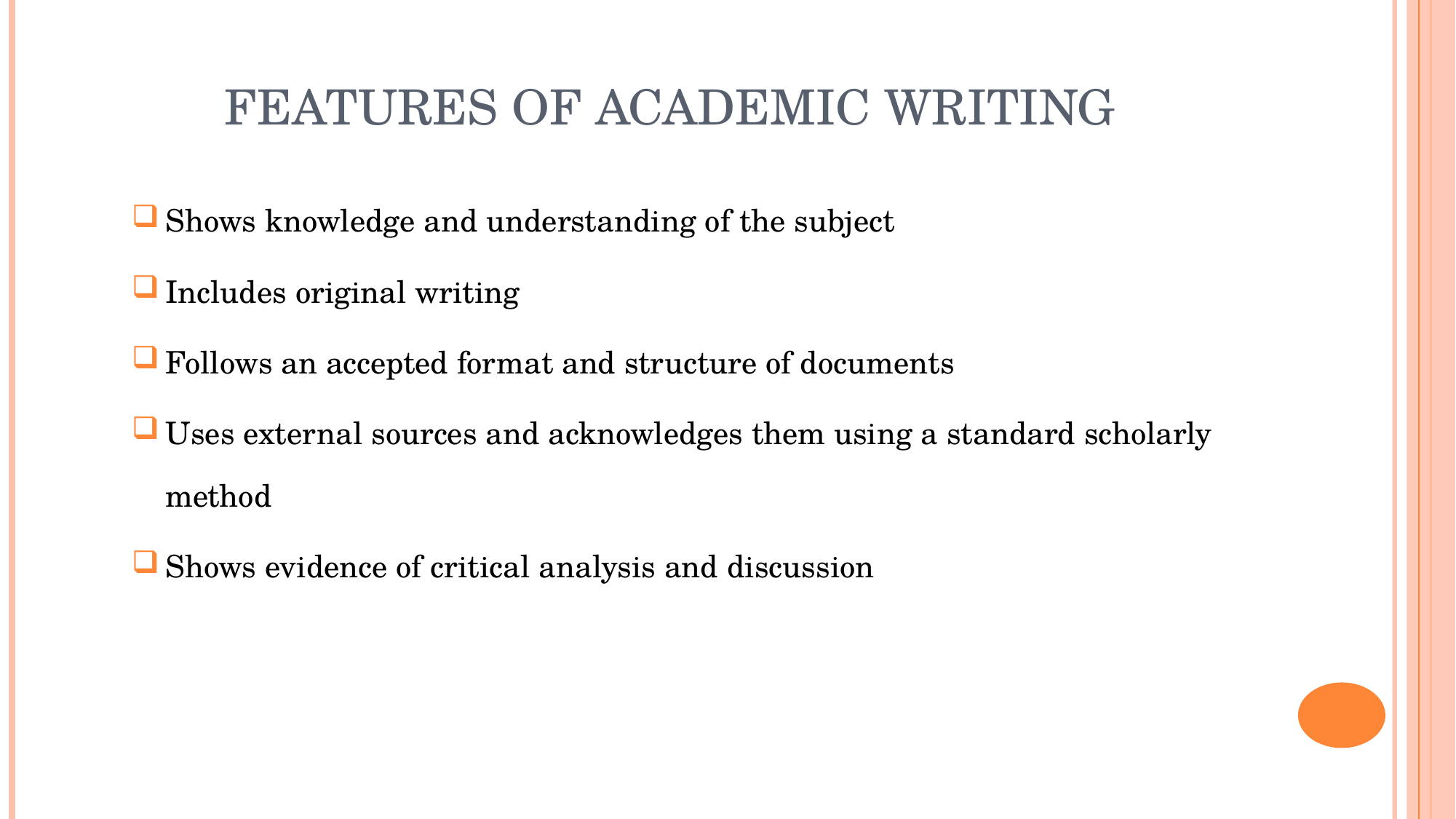

# Features of Academic Writing

Shows knowledge and understanding of the subject
Includes original writing
Follows an accepted format and structure of documents
Uses external sources and acknowledges them using a standard scholarly method
Shows evidence of critical analysis and discussion